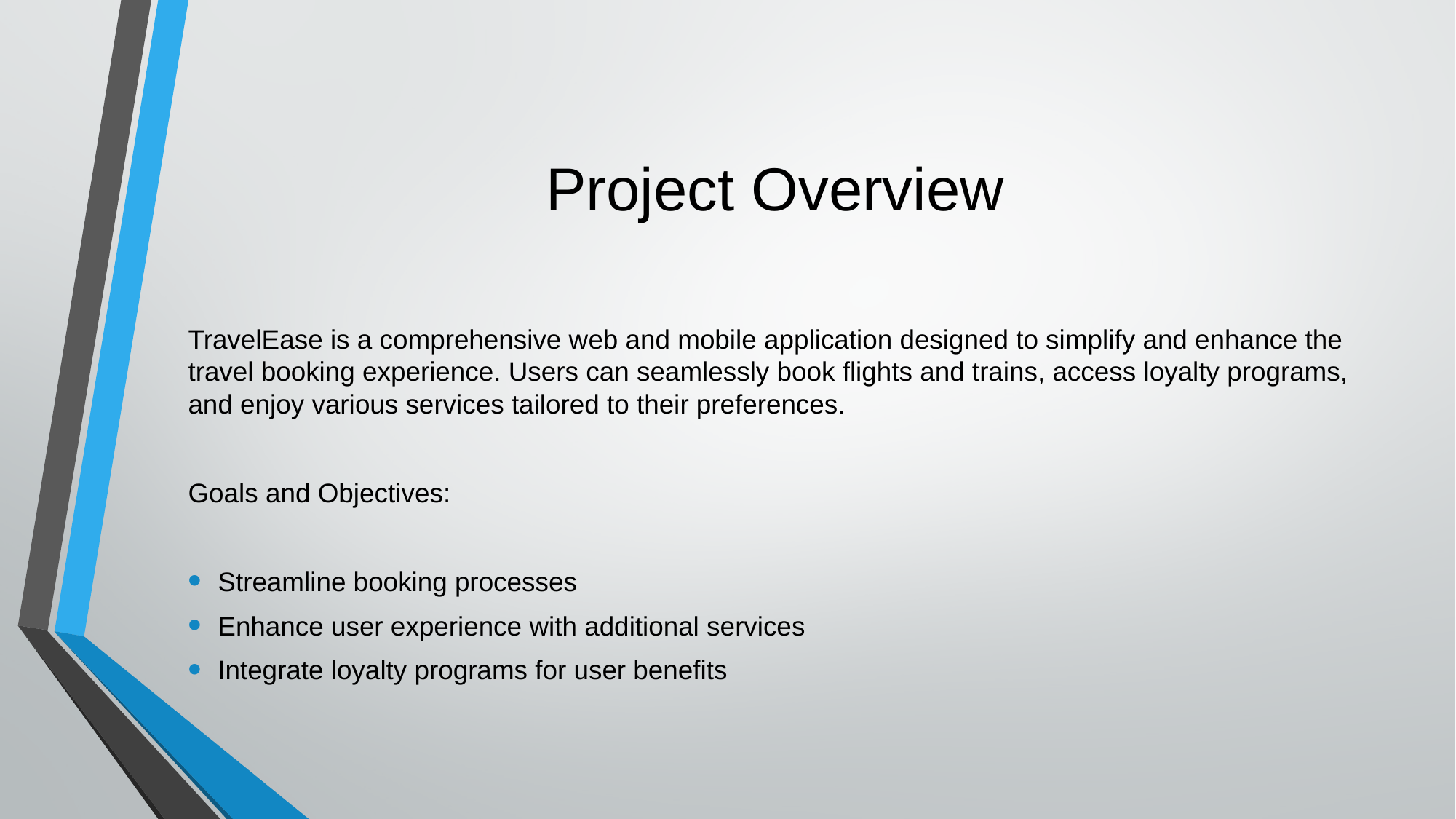

# Project Overview
TravelEase is a comprehensive web and mobile application designed to simplify and enhance the travel booking experience. Users can seamlessly book flights and trains, access loyalty programs, and enjoy various services tailored to their preferences.

Goals and Objectives:

Streamline booking processes
Enhance user experience with additional services
Integrate loyalty programs for user benefits